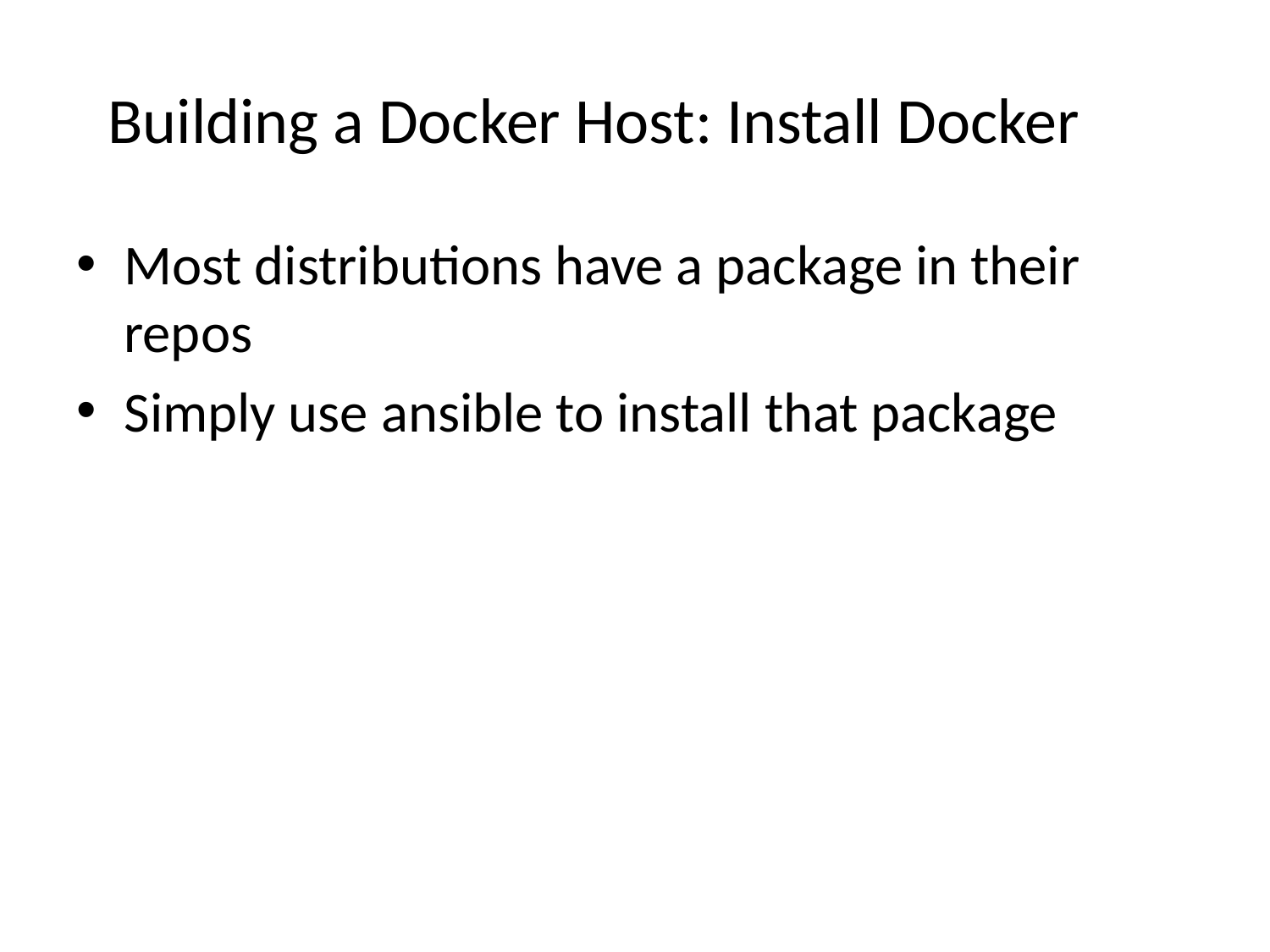

# Building a Docker Host: Install Docker
Most distributions have a package in their repos
Simply use ansible to install that package